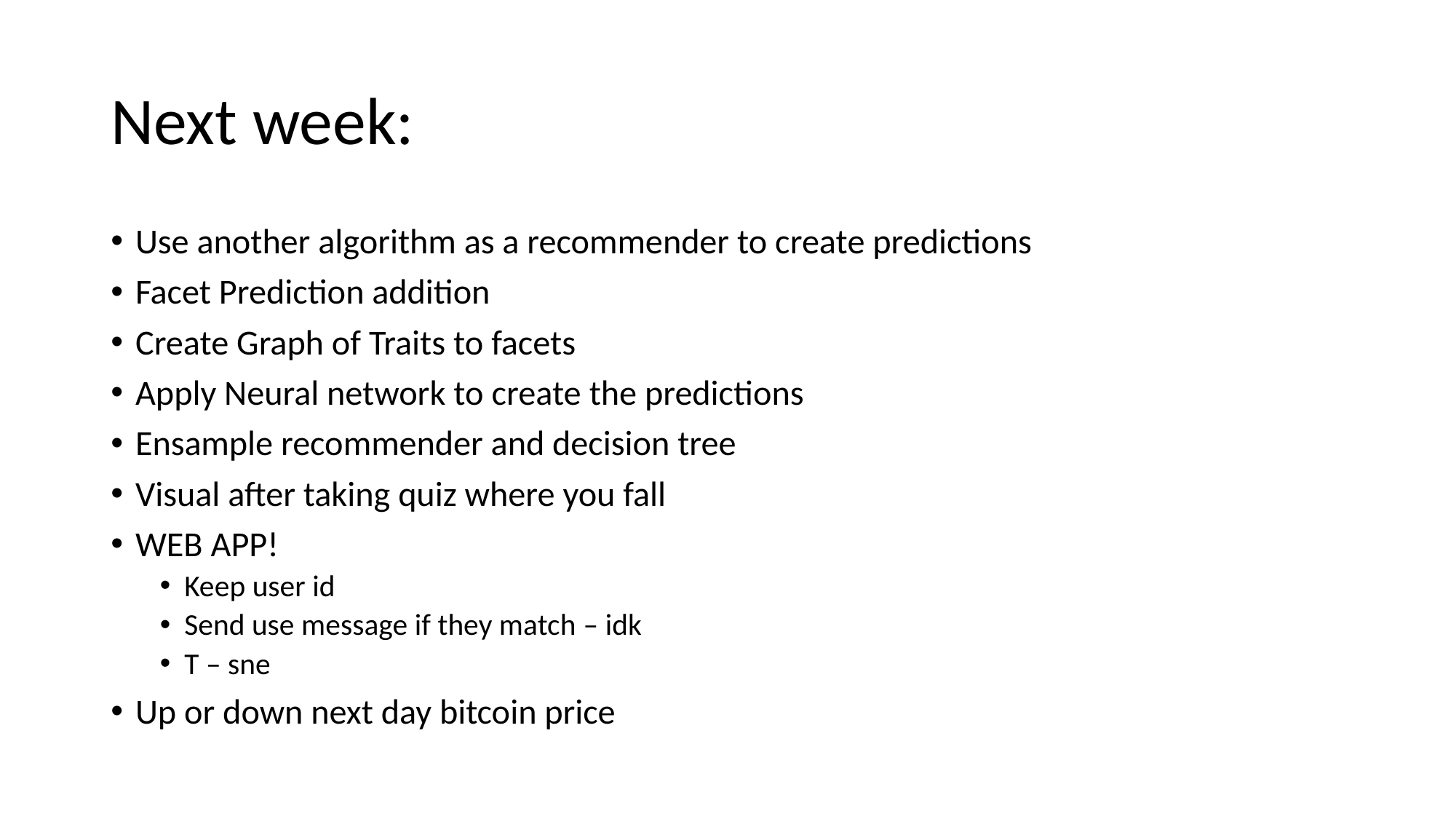

# Next week:
Use another algorithm as a recommender to create predictions
Facet Prediction addition
Create Graph of Traits to facets
Apply Neural network to create the predictions
Ensample recommender and decision tree
Visual after taking quiz where you fall
WEB APP!
Keep user id
Send use message if they match – idk
T – sne
Up or down next day bitcoin price